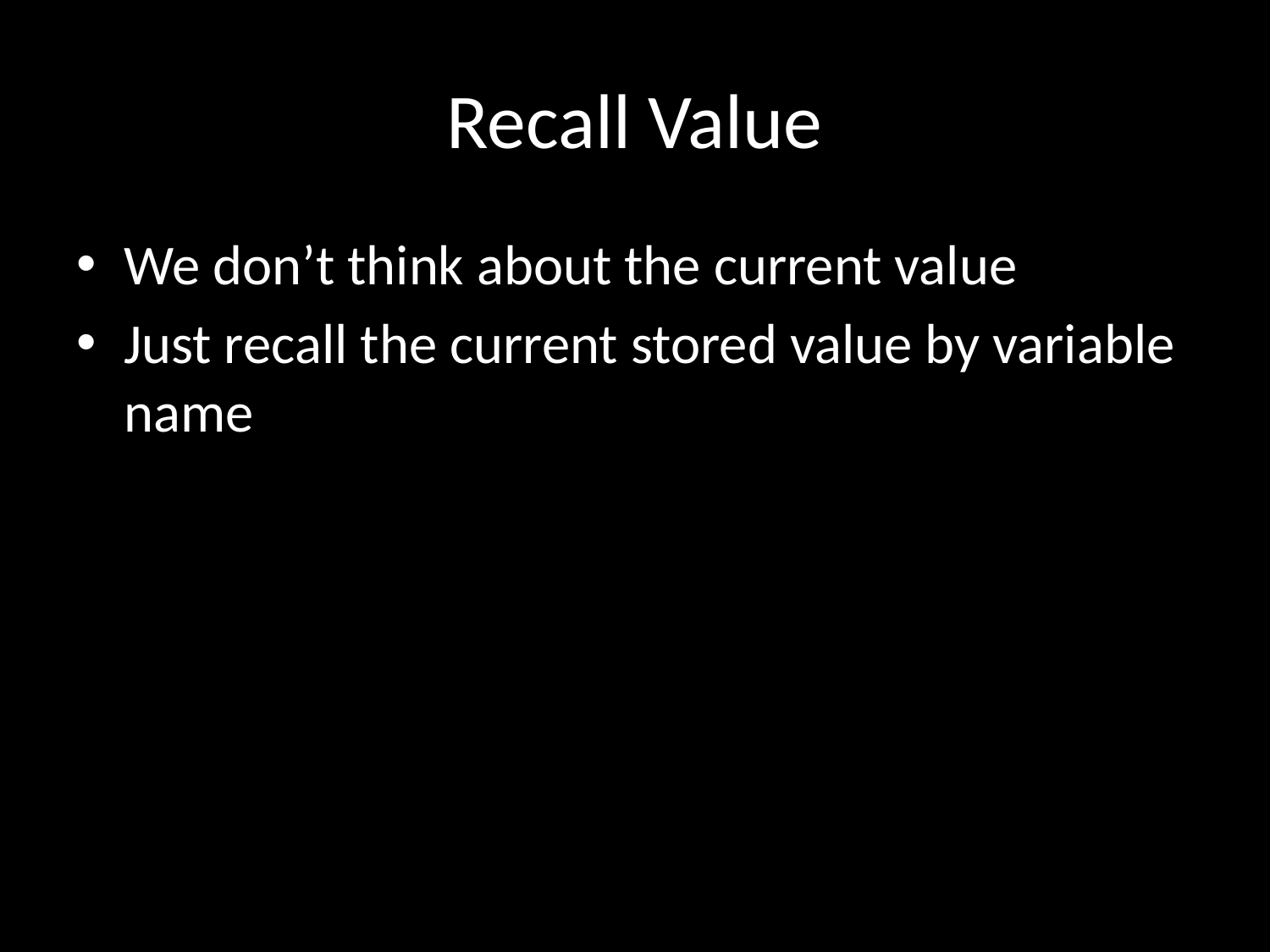

# Recall Value
We don’t think about the current value
Just recall the current stored value by variable name